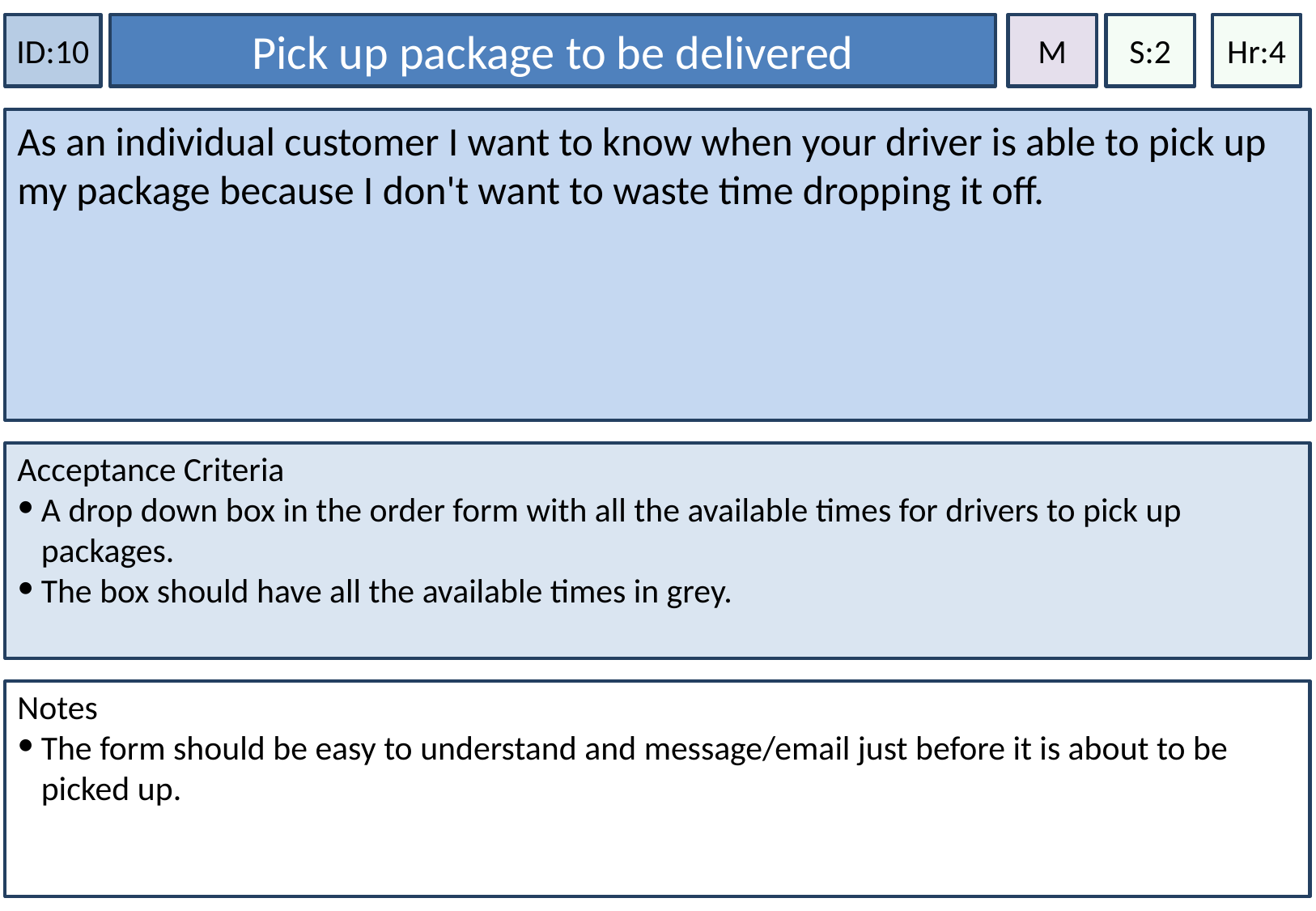

Pick up package to be delivered
Hr:4
ID:10
M
S:2
As an individual customer I want to know when your driver is able to pick up my package because I don't want to waste time dropping it off.
Acceptance Criteria
A drop down box in the order form with all the available times for drivers to pick up packages.
The box should have all the available times in grey.
Notes
The form should be easy to understand and message/email just before it is about to be picked up.